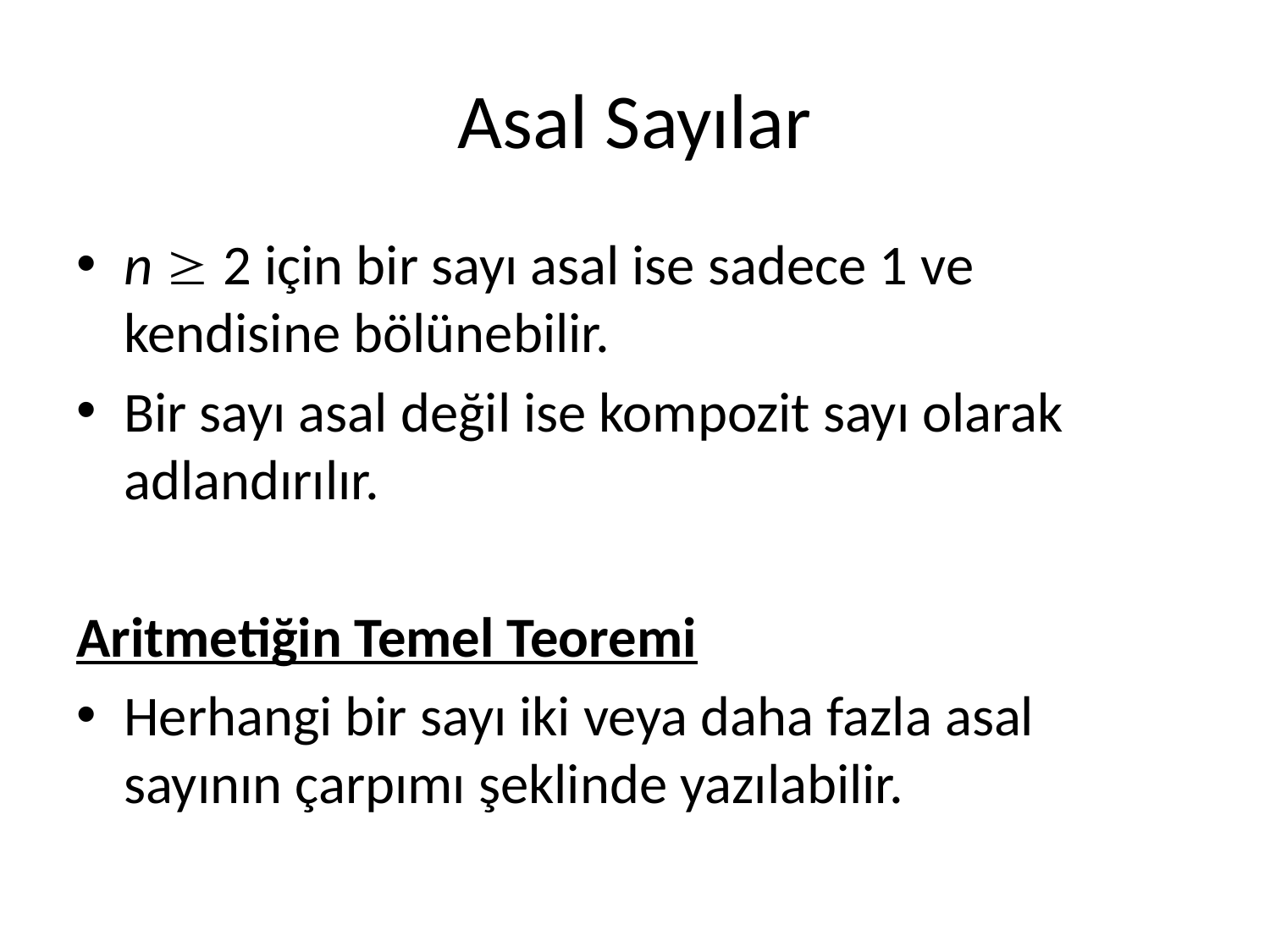

# Asal Sayılar
n ≥ 2 için bir sayı asal ise sadece 1 ve kendisine bölünebilir.
Bir sayı asal değil ise kompozit sayı olarak adlandırılır.

Aritmetiğin Temel Teoremi
Herhangi bir sayı iki veya daha fazla asal sayının çarpımı şeklinde yazılabilir.